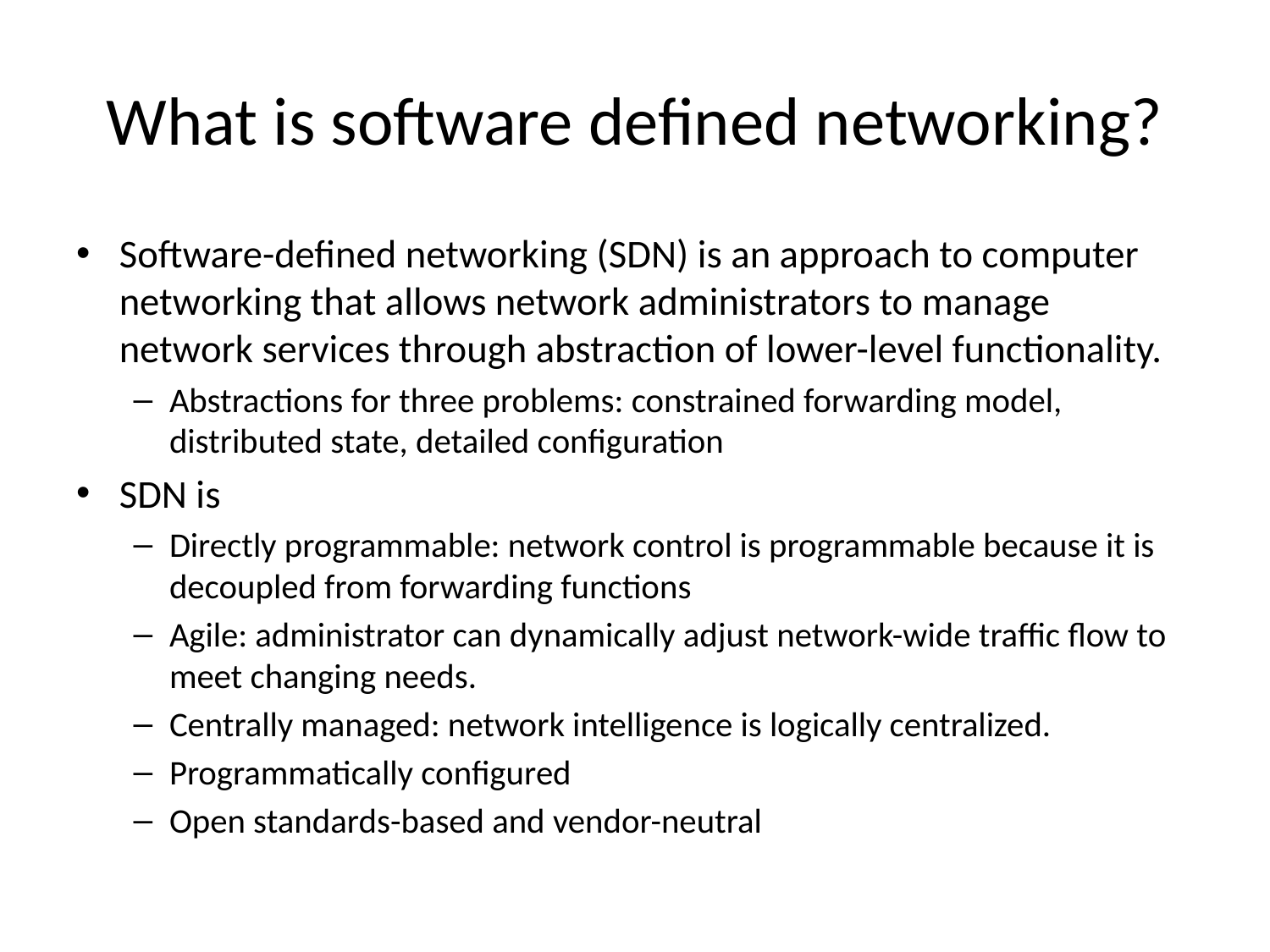

# What is software defined networking?
Software-defined networking (SDN) is an approach to computer networking that allows network administrators to manage network services through abstraction of lower-level functionality.
Abstractions for three problems: constrained forwarding model, distributed state, detailed configuration
SDN is
Directly programmable: network control is programmable because it is decoupled from forwarding functions
Agile: administrator can dynamically adjust network-wide traffic flow to meet changing needs.
Centrally managed: network intelligence is logically centralized.
Programmatically configured
Open standards-based and vendor-neutral